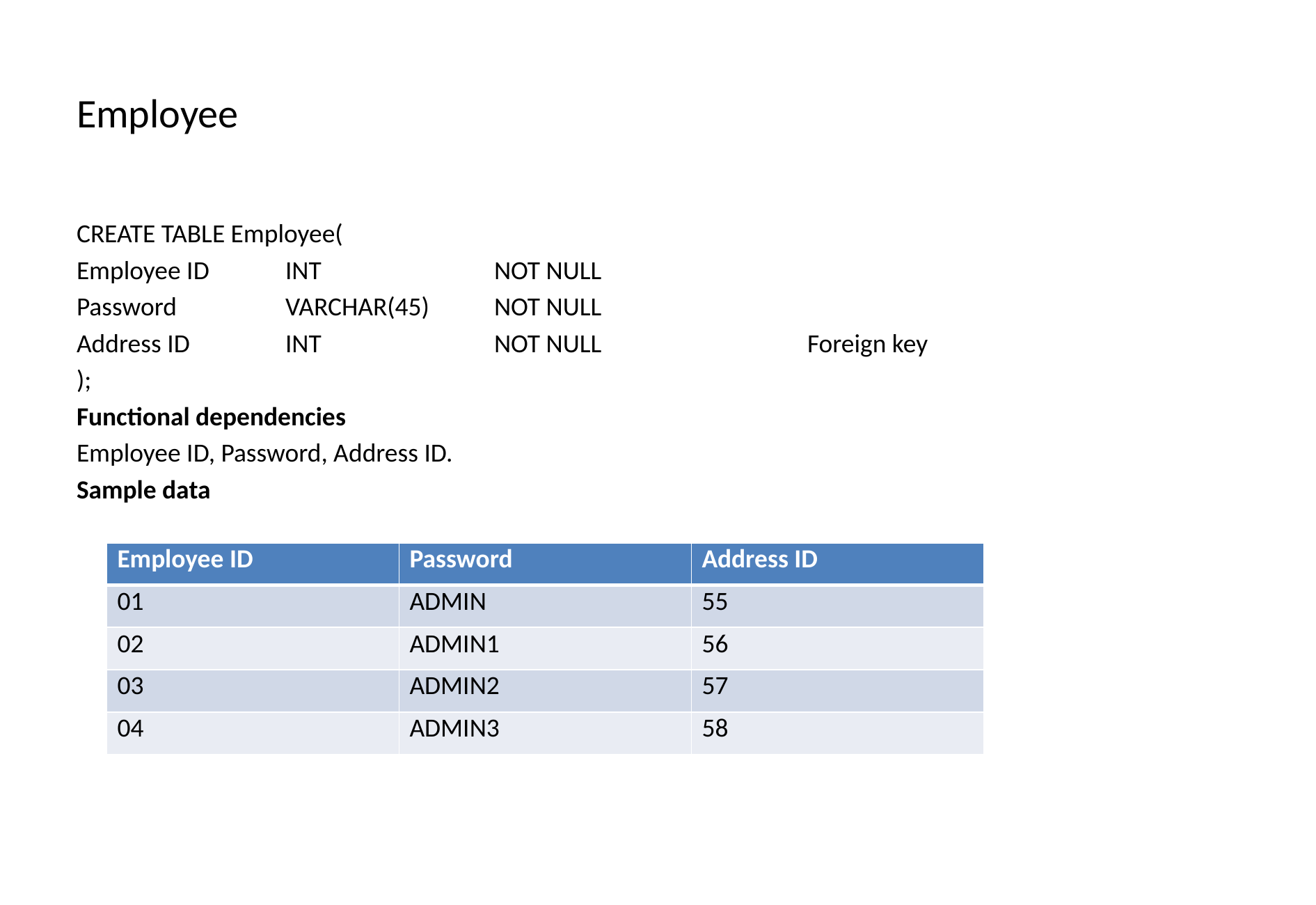

# Employee
CREATE TABLE Employee(
Employee ID	INT		NOT NULL
Password		VARCHAR(45)	NOT NULL
Address ID	INT		NOT NULL		Foreign key
);
Functional dependencies
Employee ID, Password, Address ID.
Sample data

| Employee ID | Password | Address ID |
| --- | --- | --- |
| 01 | ADMIN | 55 |
| 02 | ADMIN1 | 56 |
| 03 | ADMIN2 | 57 |
| 04 | ADMIN3 | 58 |